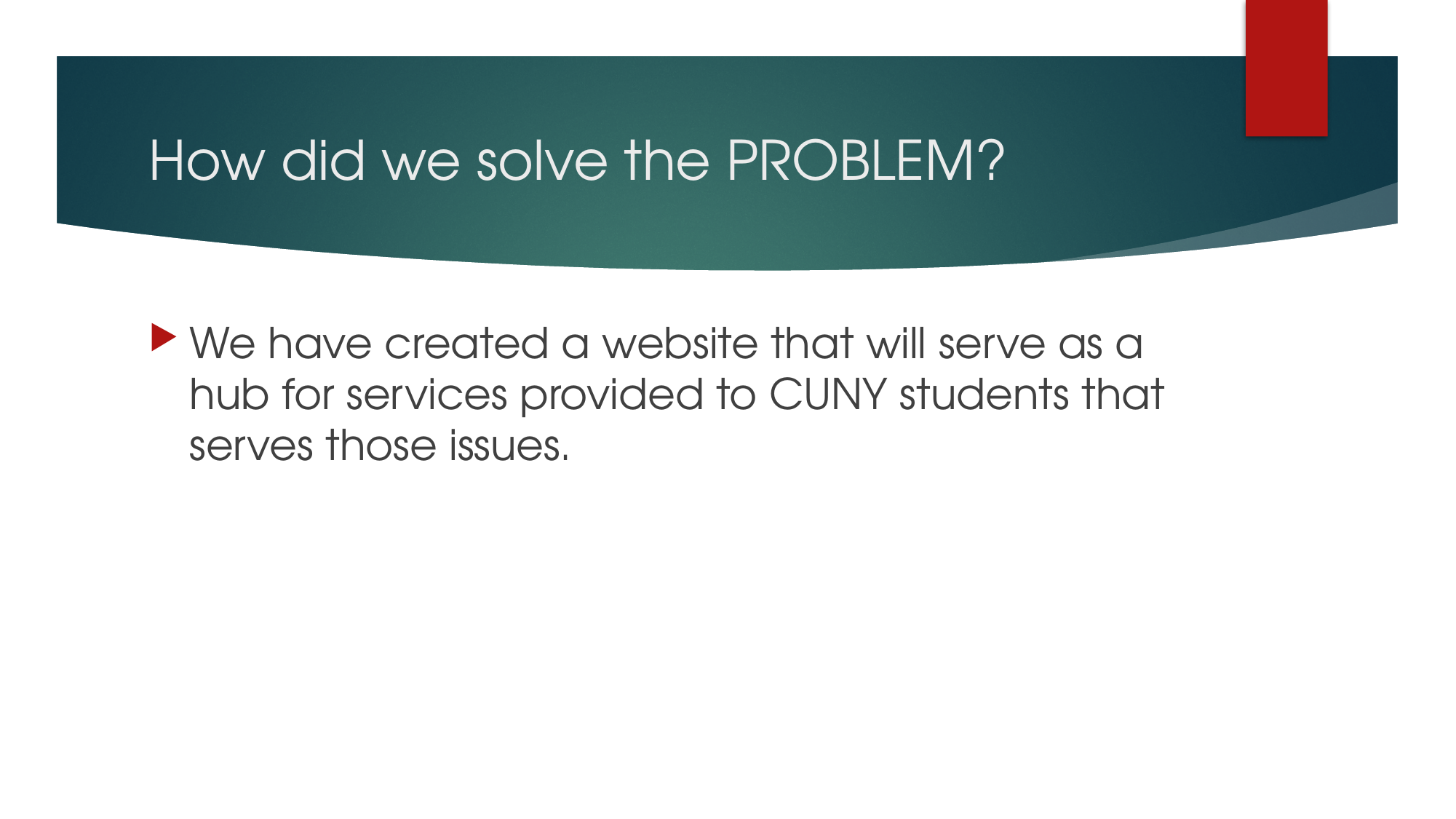

# How did we solve the PROBLEM?
We have created a website that will serve as a hub for services provided to CUNY students that serves those issues.